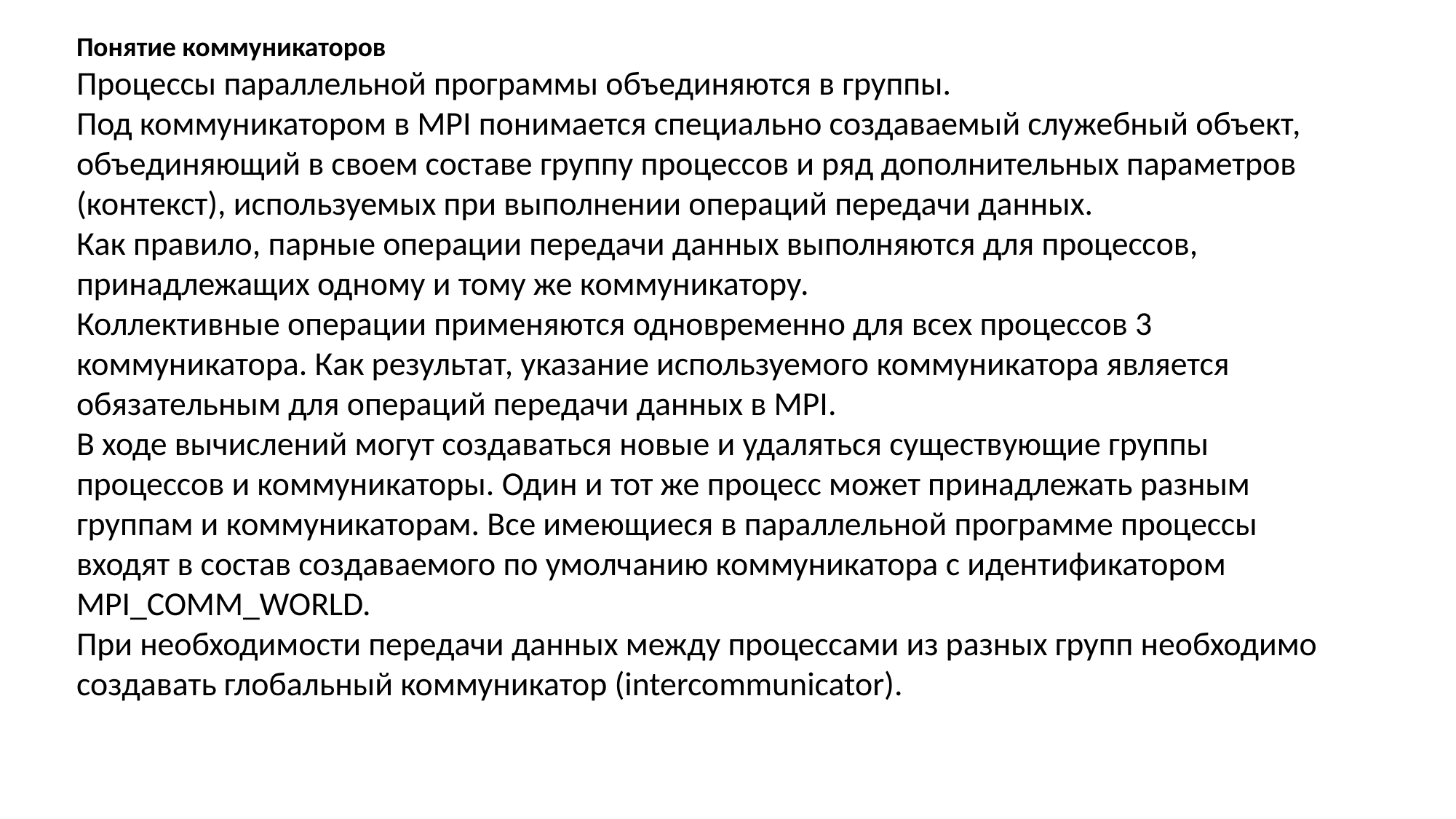

Понятие коммуникаторов
Процессы параллельной программы объединяются в группы.
Под коммуникатором в MPI понимается специально создаваемый служебный объект, объединяющий в своем составе группу процессов и ряд дополнительных параметров (контекст), используемых при выполнении операций передачи данных.
Как правило, парные операции передачи данных выполняются для процессов, принадлежащих одному и тому же коммуникатору.
Коллективные операции применяются одновременно для всех процессов 3 коммуникатора. Как результат, указание используемого коммуникатора является обязательным для операций передачи данных в MPI.
В ходе вычислений могут создаваться новые и удаляться существующие группы процессов и коммуникаторы. Один и тот же процесс может принадлежать разным группам и коммуникаторам. Все имеющиеся в параллельной программе процессы входят в состав создаваемого по умолчанию коммуникатора с идентификатором MPI_COMM_WORLD.
При необходимости передачи данных между процессами из разных групп необходимо создавать глобальный коммуникатор (intercommunicator).